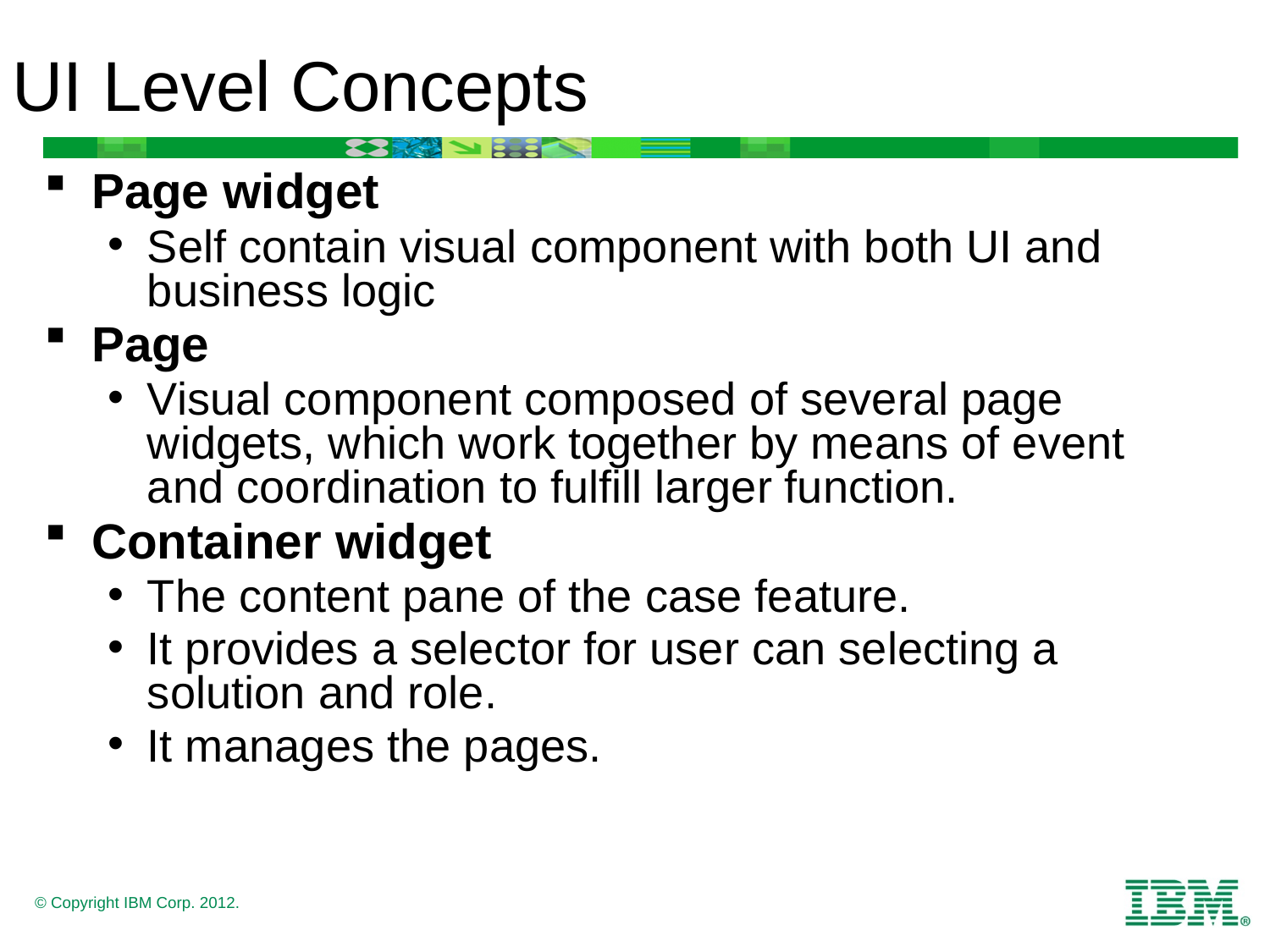

# UI Level Concepts
Page widget
Self contain visual component with both UI and business logic
Page
Visual component composed of several page widgets, which work together by means of event and coordination to fulfill larger function.
Container widget
The content pane of the case feature.
It provides a selector for user can selecting a solution and role.
It manages the pages.